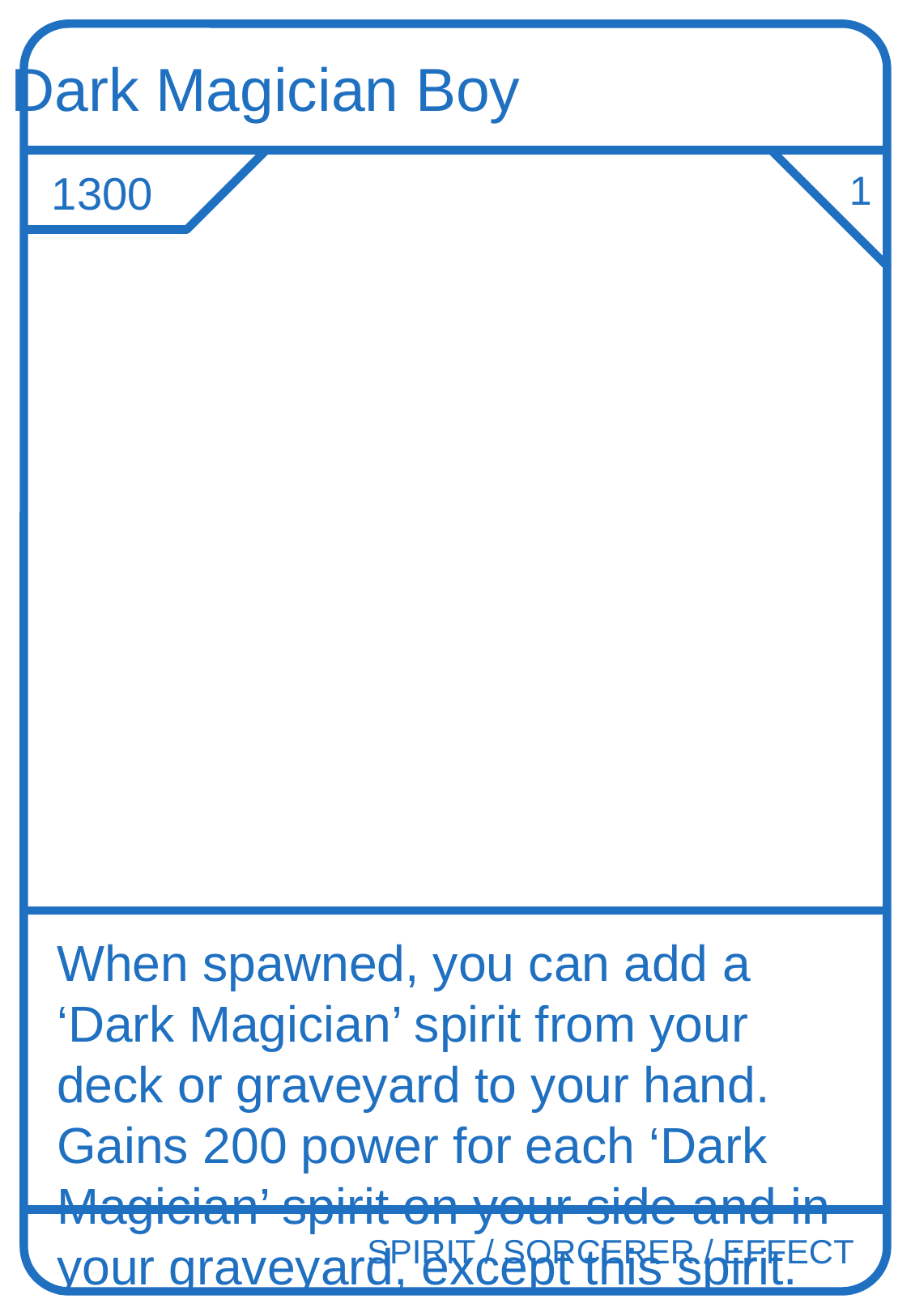

Dark Magician Boy
1300
1
When spawned, you can add a ‘Dark Magician’ spirit from your deck or graveyard to your hand. Gains 200 power for each ‘Dark Magician’ spirit on your side and in your graveyard, except this spirit.
SPIRIT / SORCERER / EFFECT